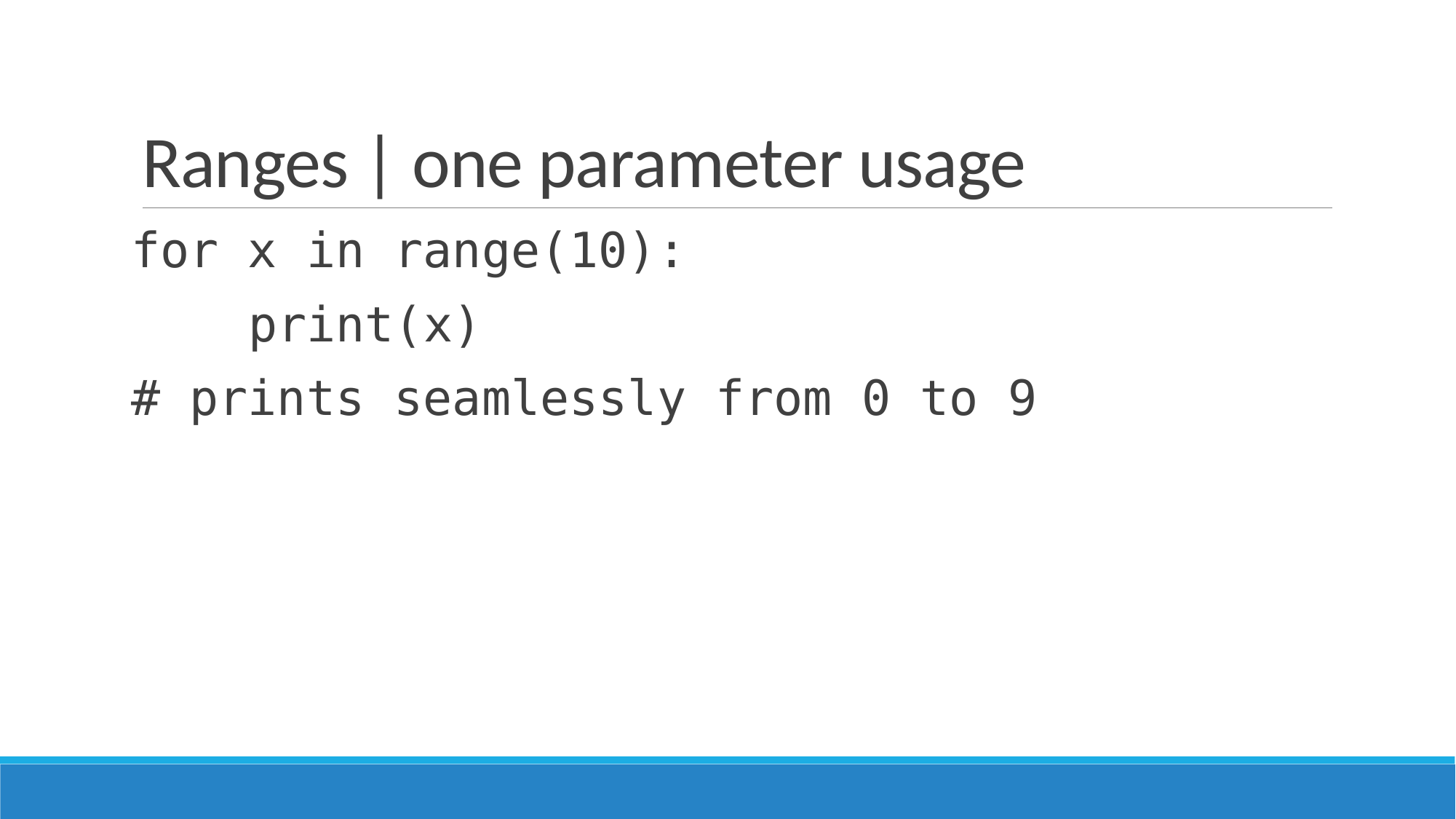

# Ranges | one parameter usage
for x in range(10):
    print(x)
# prints seamlessly from 0 to 9